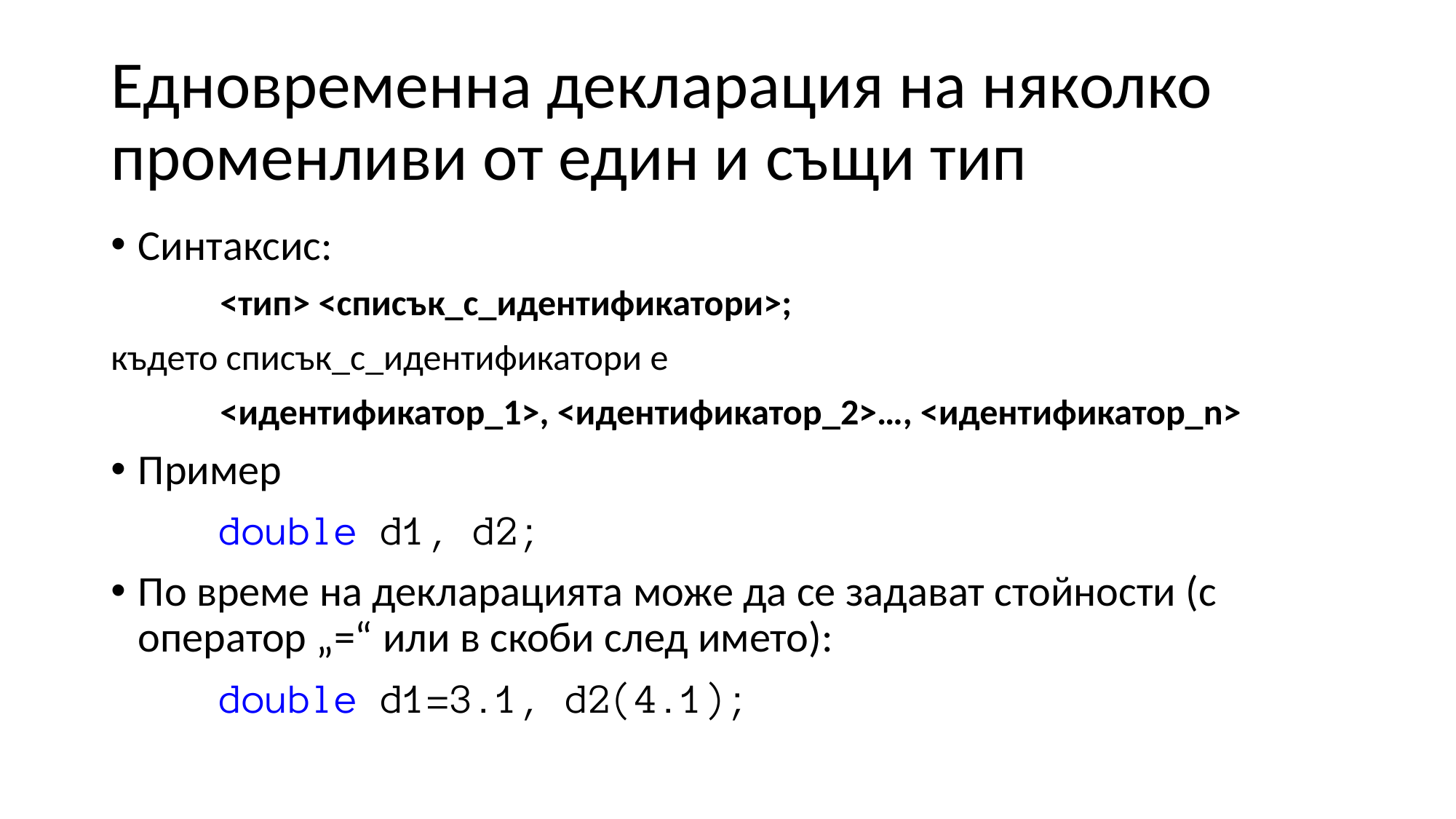

# Едновременна декларация на няколко променливи от един и същи тип
Синтаксис:
	<тип> <списък_с_идентификатори>;
където списък_с_идентификатори е
	<идентификатор_1>, <идентификатор_2>…, <идентификатор_n>
Пример
	double d1, d2;
По време на декларацията може да се задават стойности (с оператор „=“ или в скоби след името):
	double d1=3.1, d2(4.1);